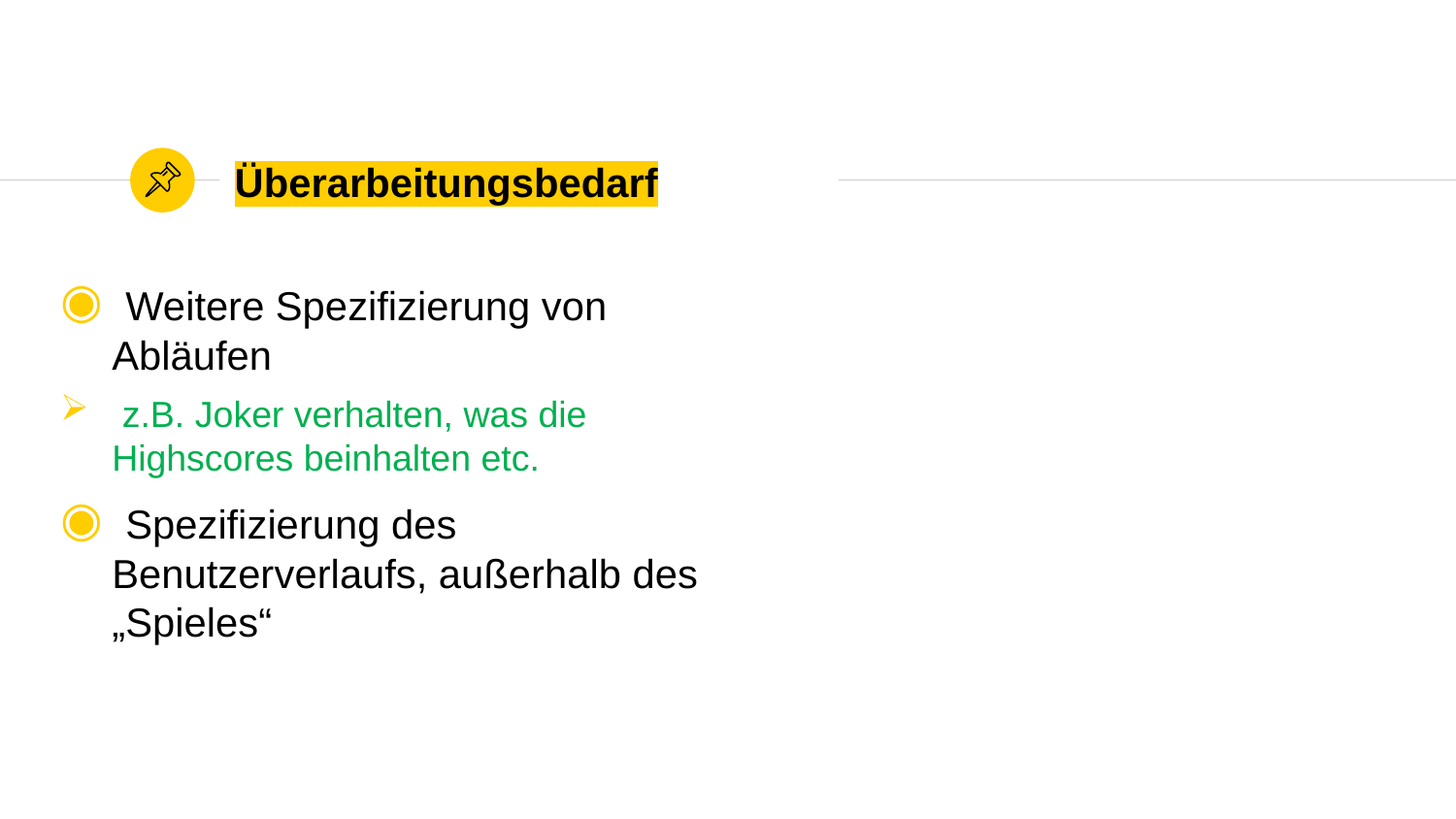

# Überarbeitungsbedarf

 Weitere Spezifizierung von Abläufen
 z.B. Joker verhalten, was die Highscores beinhalten etc.
 Spezifizierung des Benutzerverlaufs, außerhalb des „Spieles“